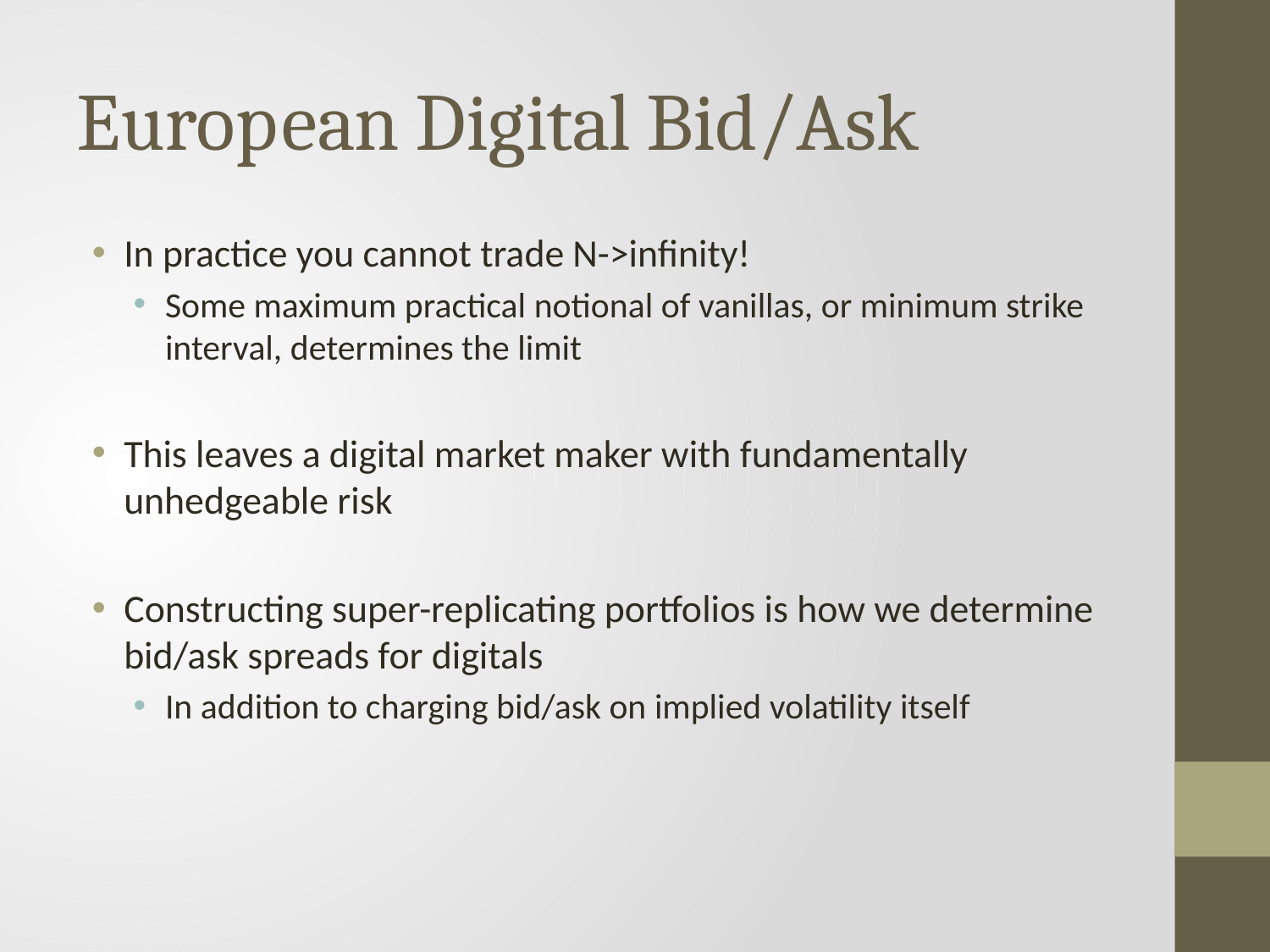

# European Digital Bid/Ask
In practice you cannot trade N->infinity!
Some maximum practical notional of vanillas, or minimum strike interval, determines the limit

This leaves a digital market maker with fundamentally unhedgeable risk

Constructing super-replicating portfolios is how we determine bid/ask spreads for digitals
In addition to charging bid/ask on implied volatility itself